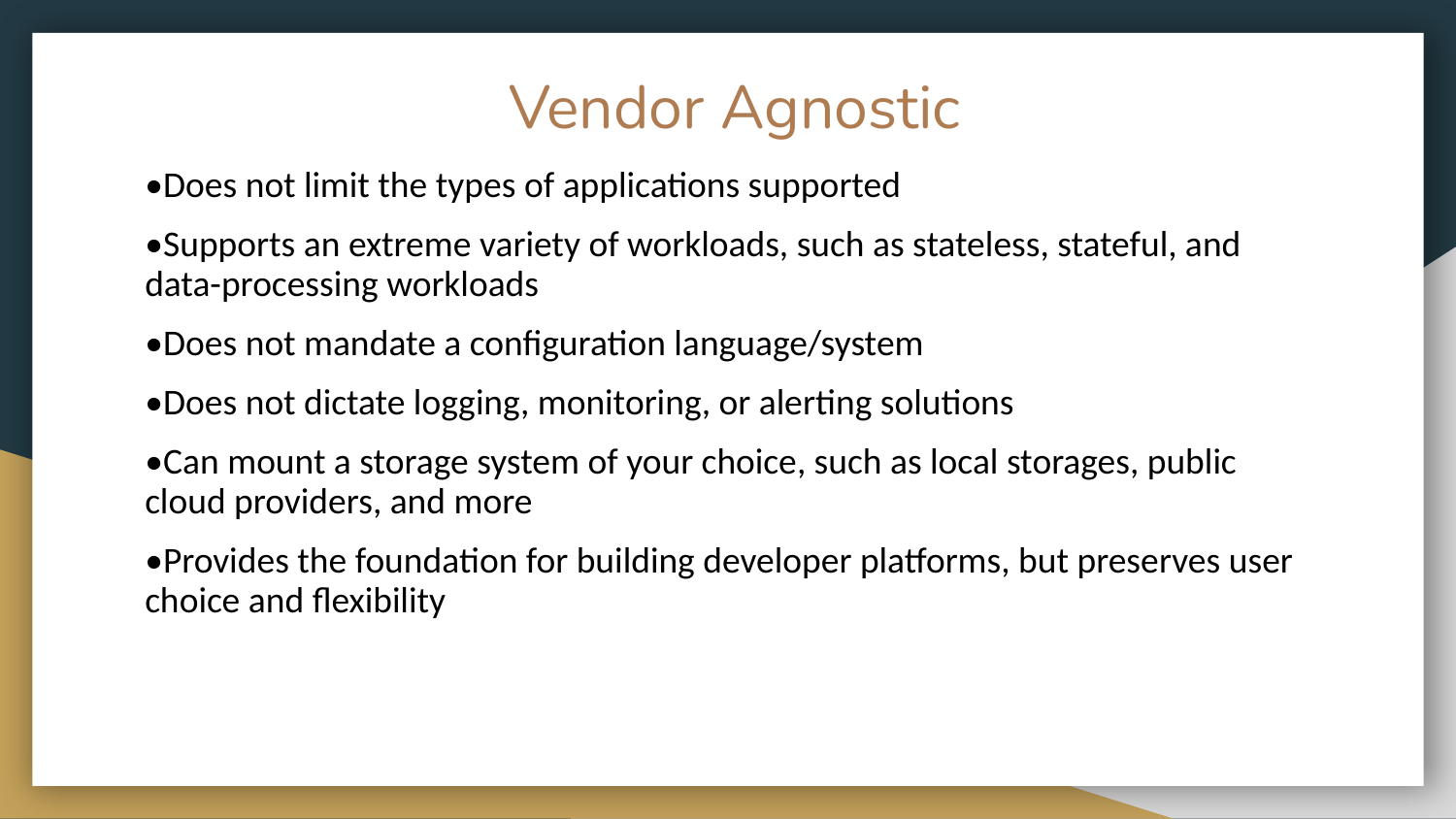

# Vendor Agnostic
•Does not limit the types of applications supported
•Supports an extreme variety of workloads, such as stateless, stateful, and data-processing workloads
•Does not mandate a configuration language/system
•Does not dictate logging, monitoring, or alerting solutions
•Can mount a storage system of your choice, such as local storages, public cloud providers, and more
•Provides the foundation for building developer platforms, but preserves user choice and flexibility